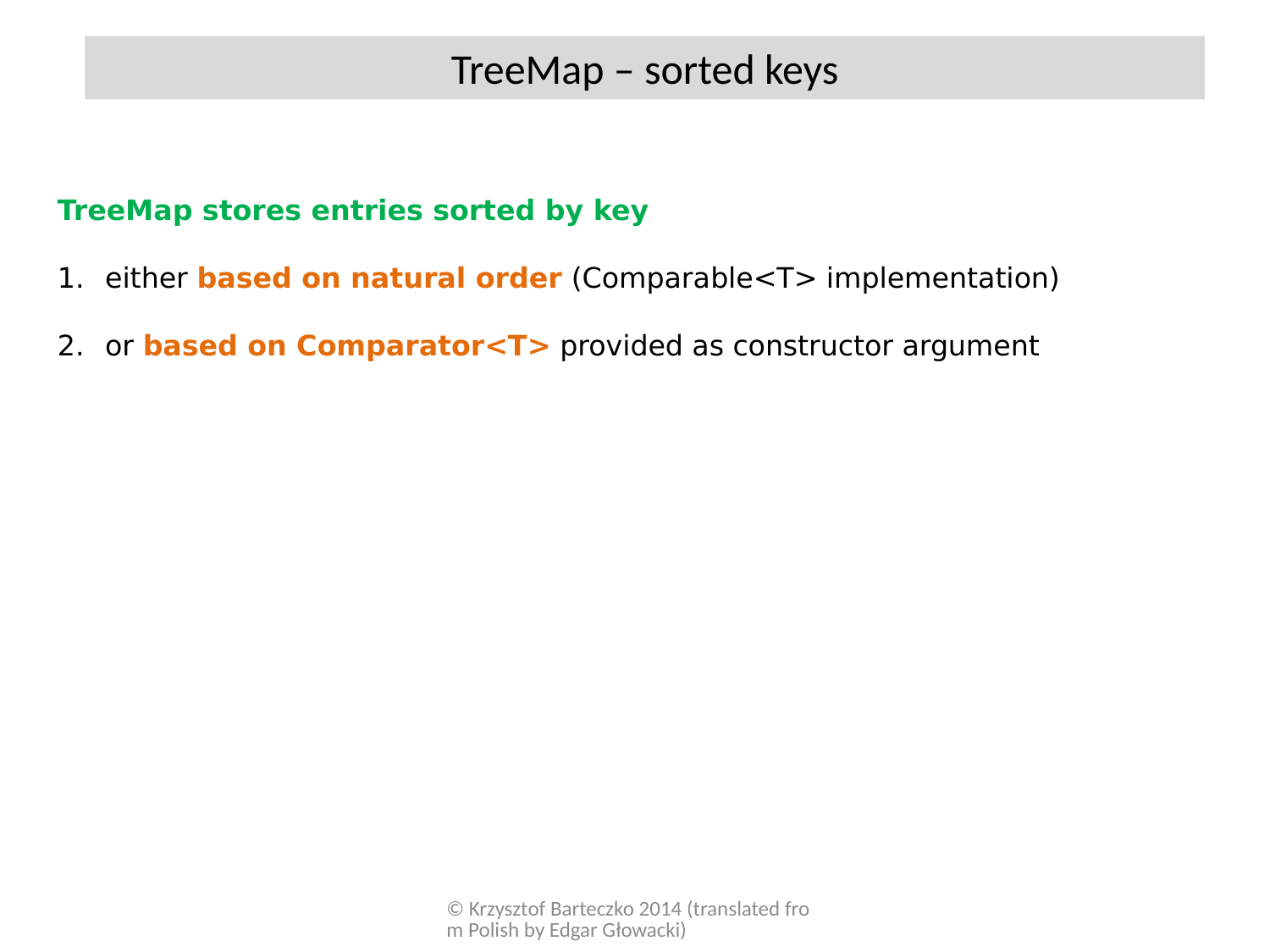

TreeMap – sorted keys
TreeMap stores entries sorted by key

either based on natural order (Comparable<T> implementation)

or based on Comparator<T> provided as constructor argument
© Krzysztof Barteczko 2014 (translated from Polish by Edgar Głowacki)